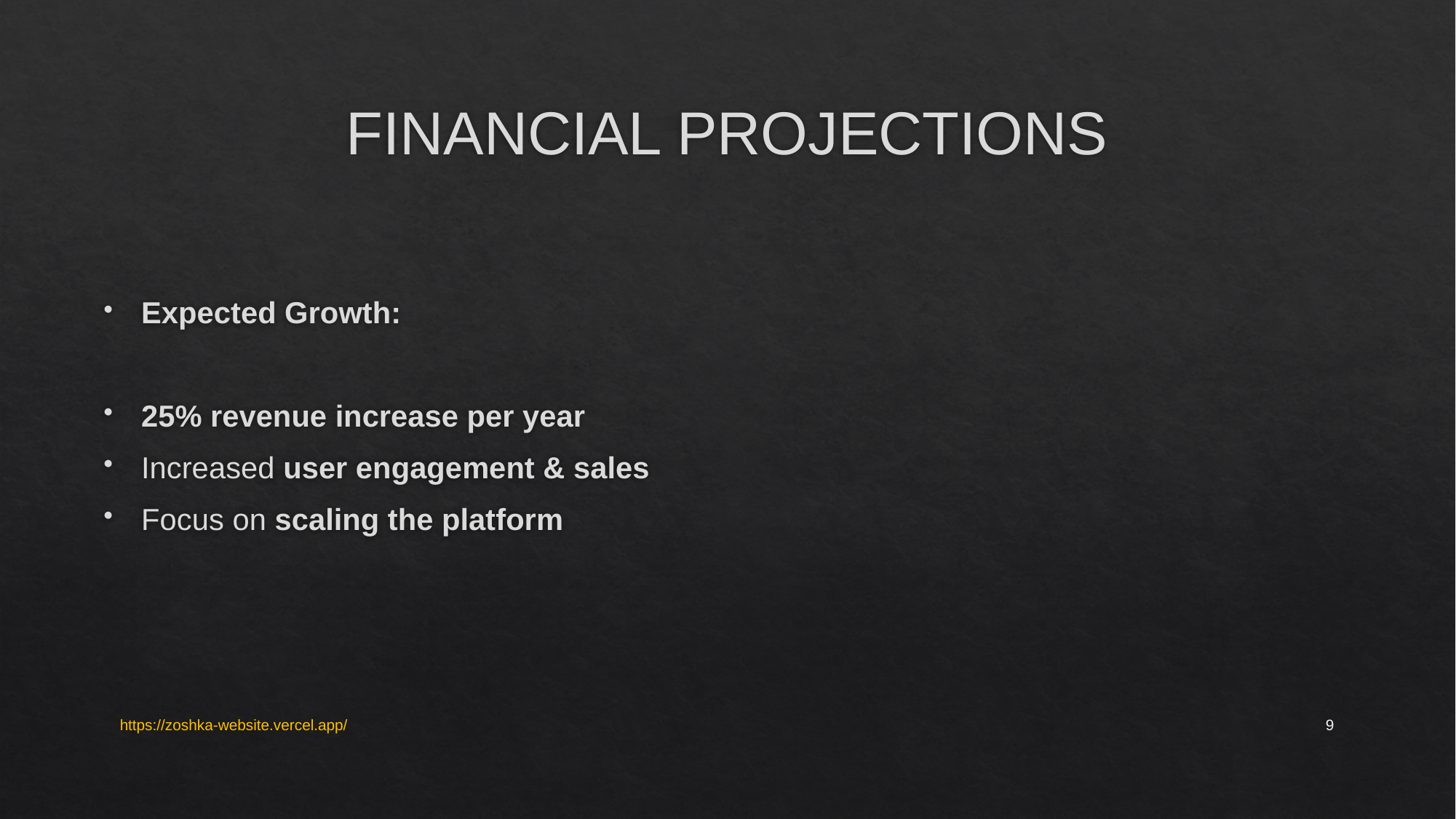

# FINANCIAL PROJECTIONS
Expected Growth:

25% revenue increase per year
Increased user engagement & sales
Focus on scaling the platform
https://zoshka-website.vercel.app/
9